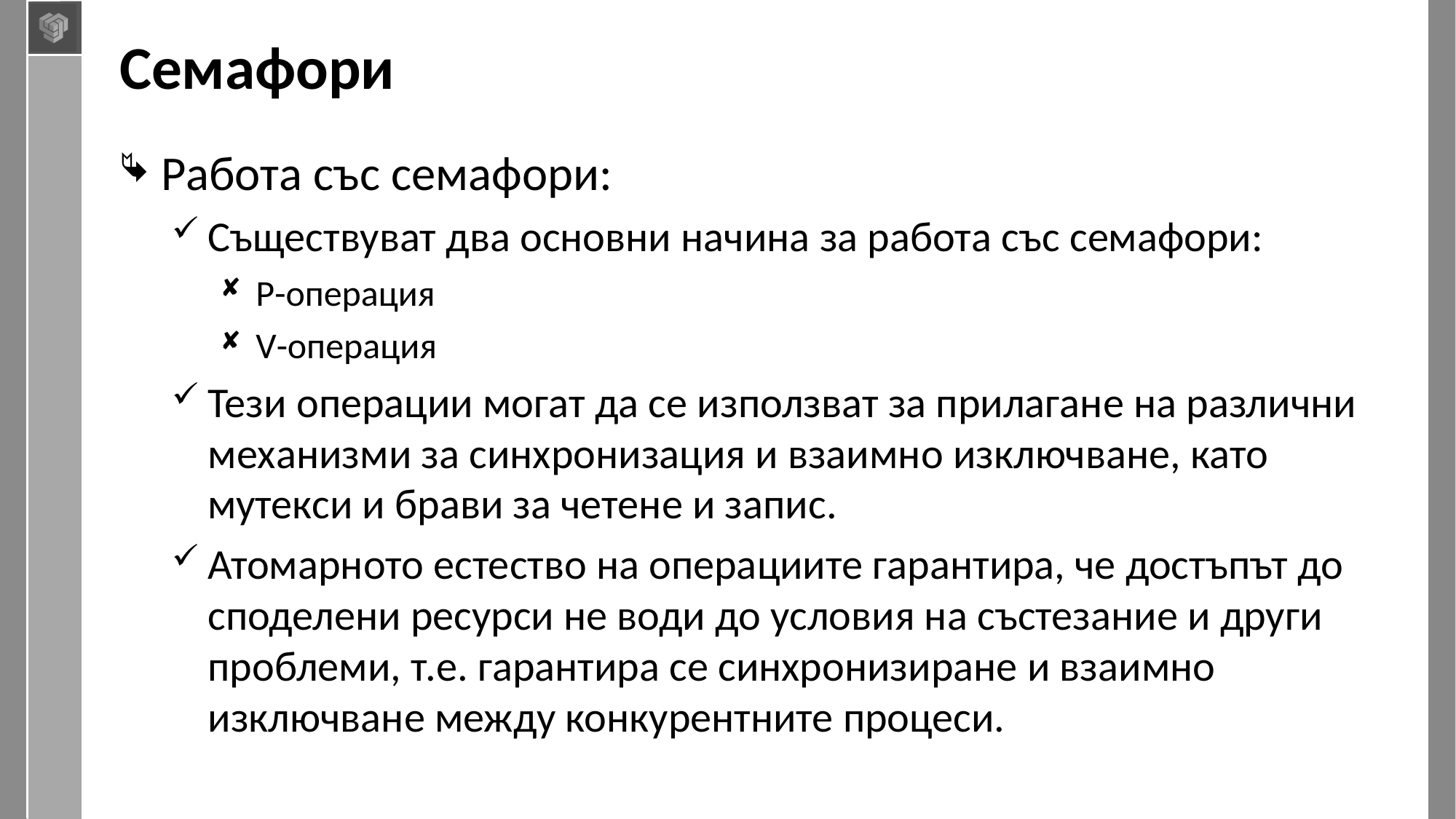

# Семафори
Работа със семафори:
Съществуват два основни начина за работа със семафори:
P-операция
V-операция
Тези операции могат да се използват за прилагане на различни механизми за синхронизация и взаимно изключване, като мутекси и брави за четене и запис.
Атомарното естество на операциите гарантира, че достъпът до споделени ресурси не води до условия на състезание и други проблеми, т.е. гарантира се синхронизиране и взаимно изключване между конкурентните процеси.